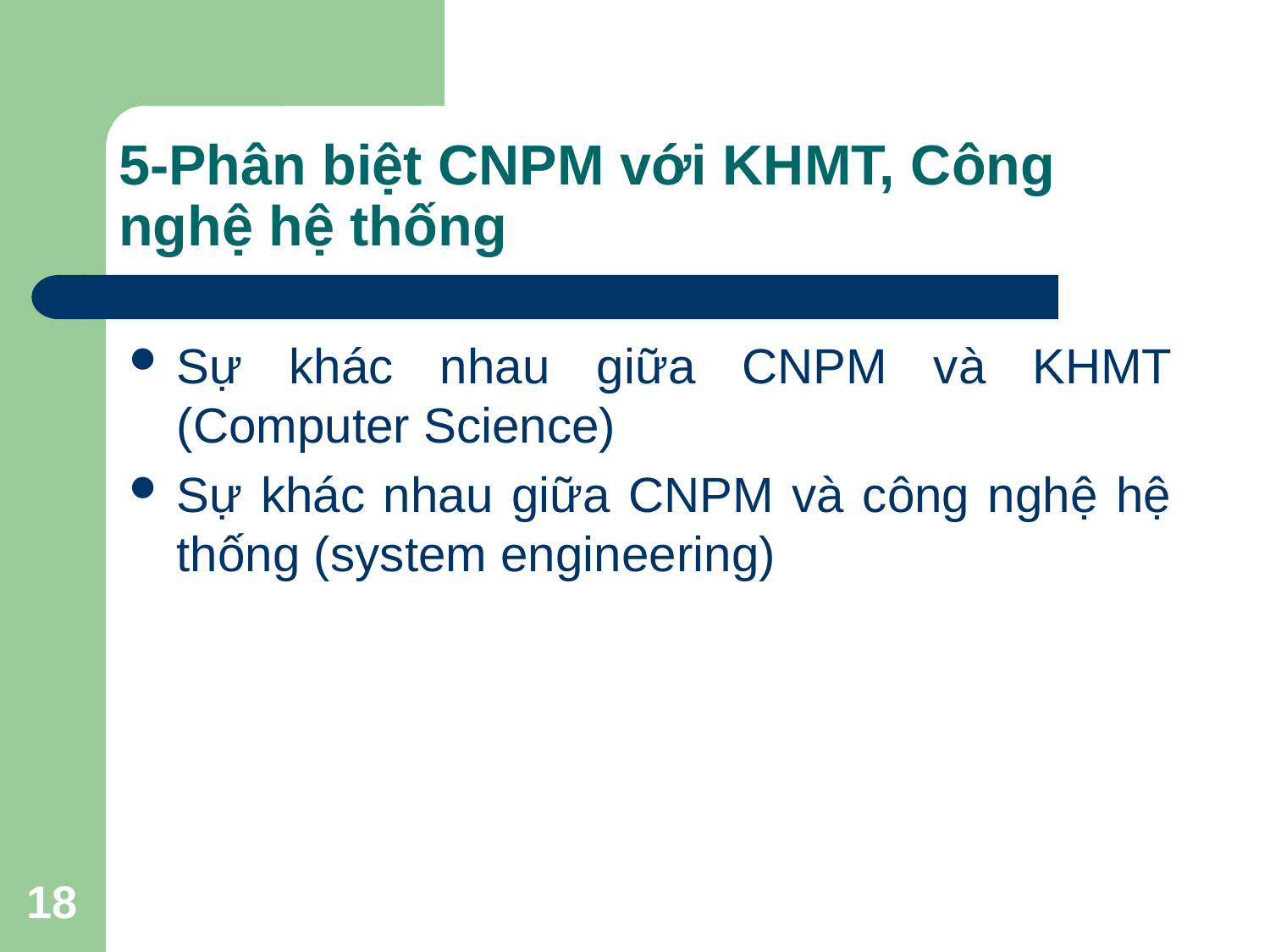

# 5-Phân biệt CNPM với KHMT, Công nghệ hệ thống
Sự khác nhau giữa CNPM và KHMT (Computer Science)
Sự khác nhau giữa CNPM và công nghệ hệ thống (system engineering)
18